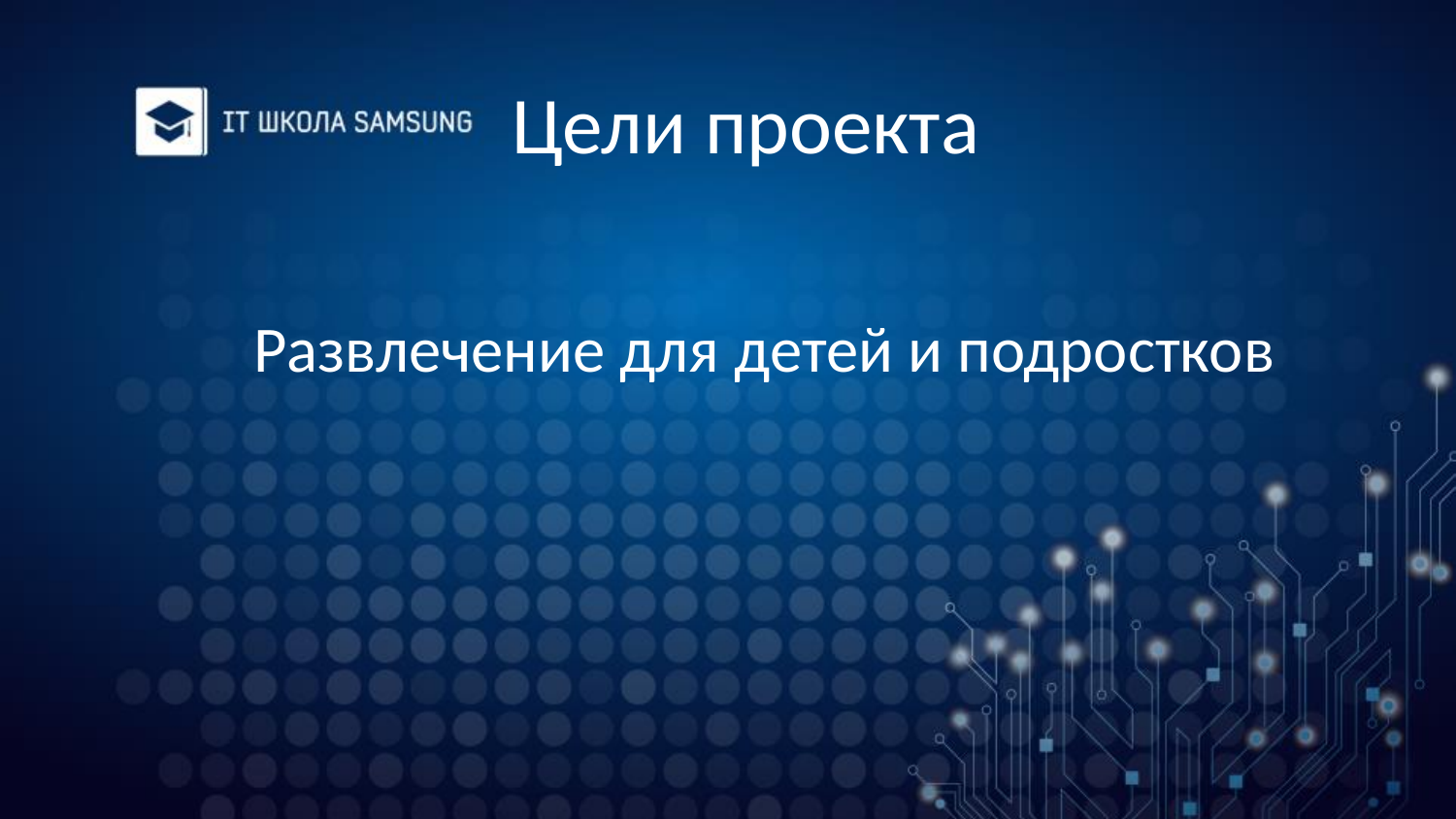

# Цели проекта
Развлечение для детей и подростков